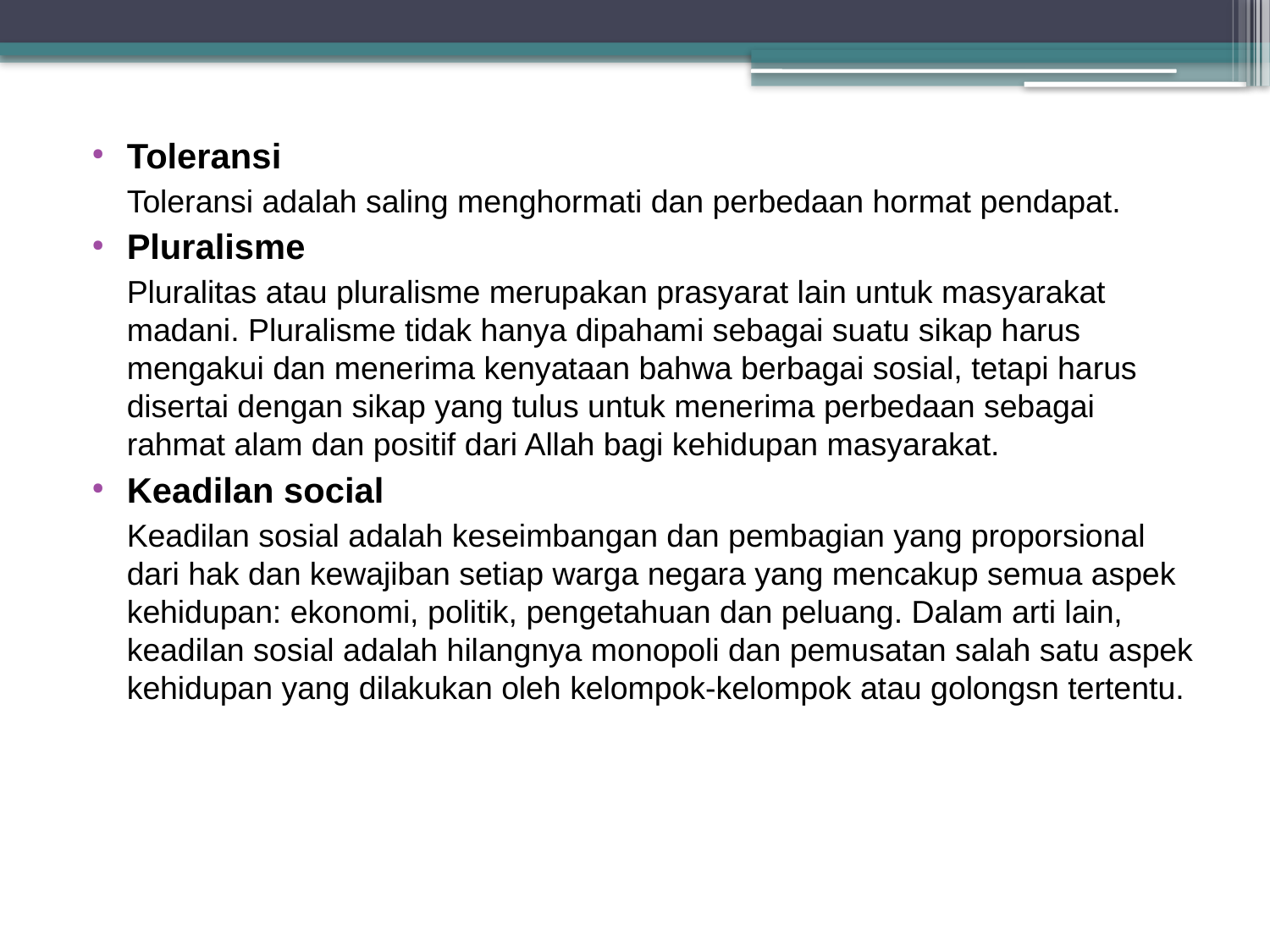

Toleransi
	Toleransi adalah saling menghormati dan perbedaan hormat pendapat.
Pluralisme
	Pluralitas atau pluralisme merupakan prasyarat lain untuk masyarakat madani. Pluralisme tidak hanya dipahami sebagai suatu sikap harus mengakui dan menerima kenyataan bahwa berbagai sosial, tetapi harus disertai dengan sikap yang tulus untuk menerima perbedaan sebagai rahmat alam dan positif dari Allah bagi kehidupan masyarakat.
Keadilan social
	Keadilan sosial adalah keseimbangan dan pembagian yang proporsional dari hak dan kewajiban setiap warga negara yang mencakup semua aspek kehidupan: ekonomi, politik, pengetahuan dan peluang. Dalam arti lain, keadilan sosial adalah hilangnya monopoli dan pemusatan salah satu aspek kehidupan yang dilakukan oleh kelompok-kelompok atau golongsn tertentu.